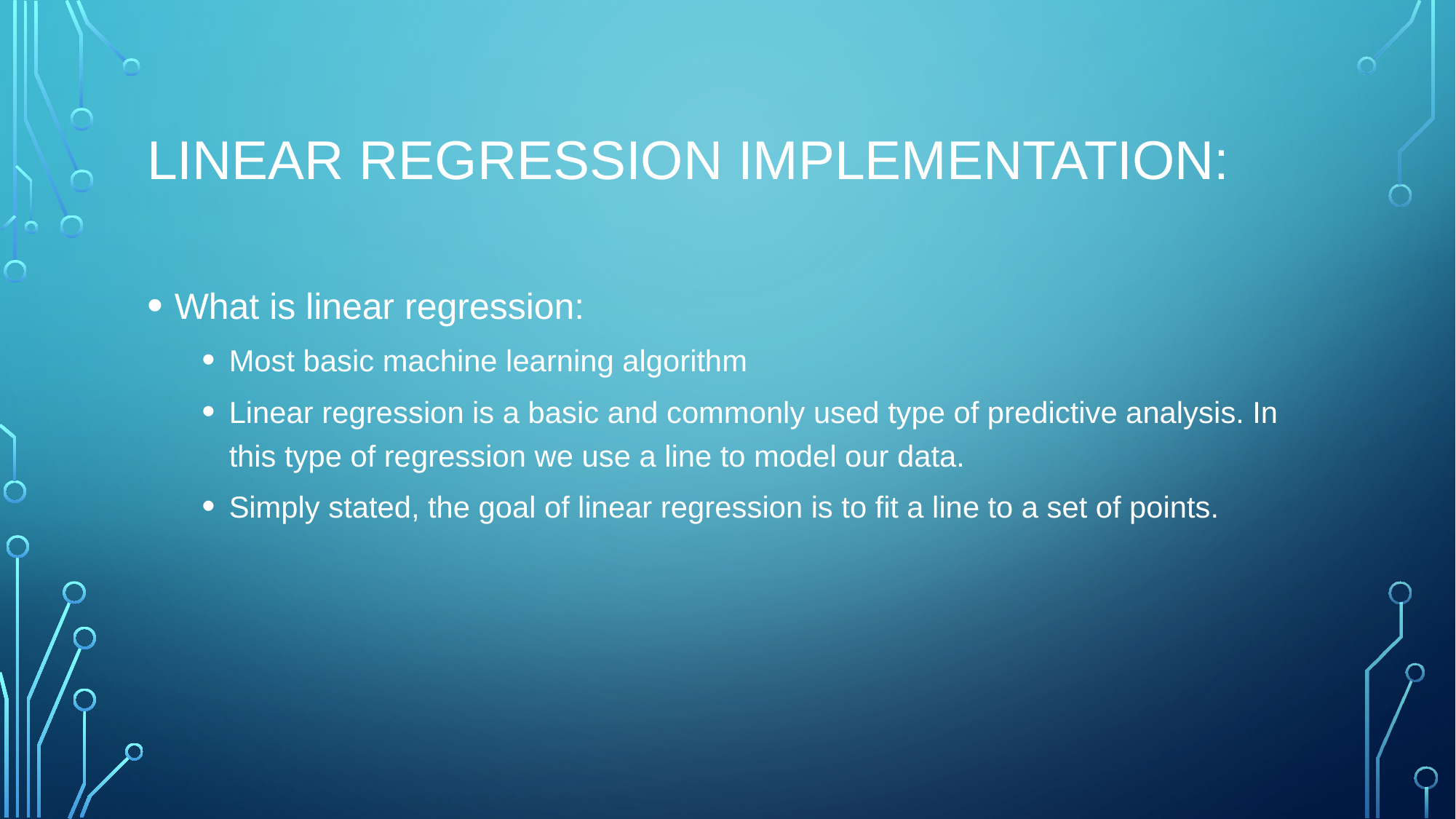

# Linear regression Implementation:
What is linear regression:
Most basic machine learning algorithm
Linear regression is a basic and commonly used type of predictive analysis. In this type of regression we use a line to model our data.
Simply stated, the goal of linear regression is to fit a line to a set of points.